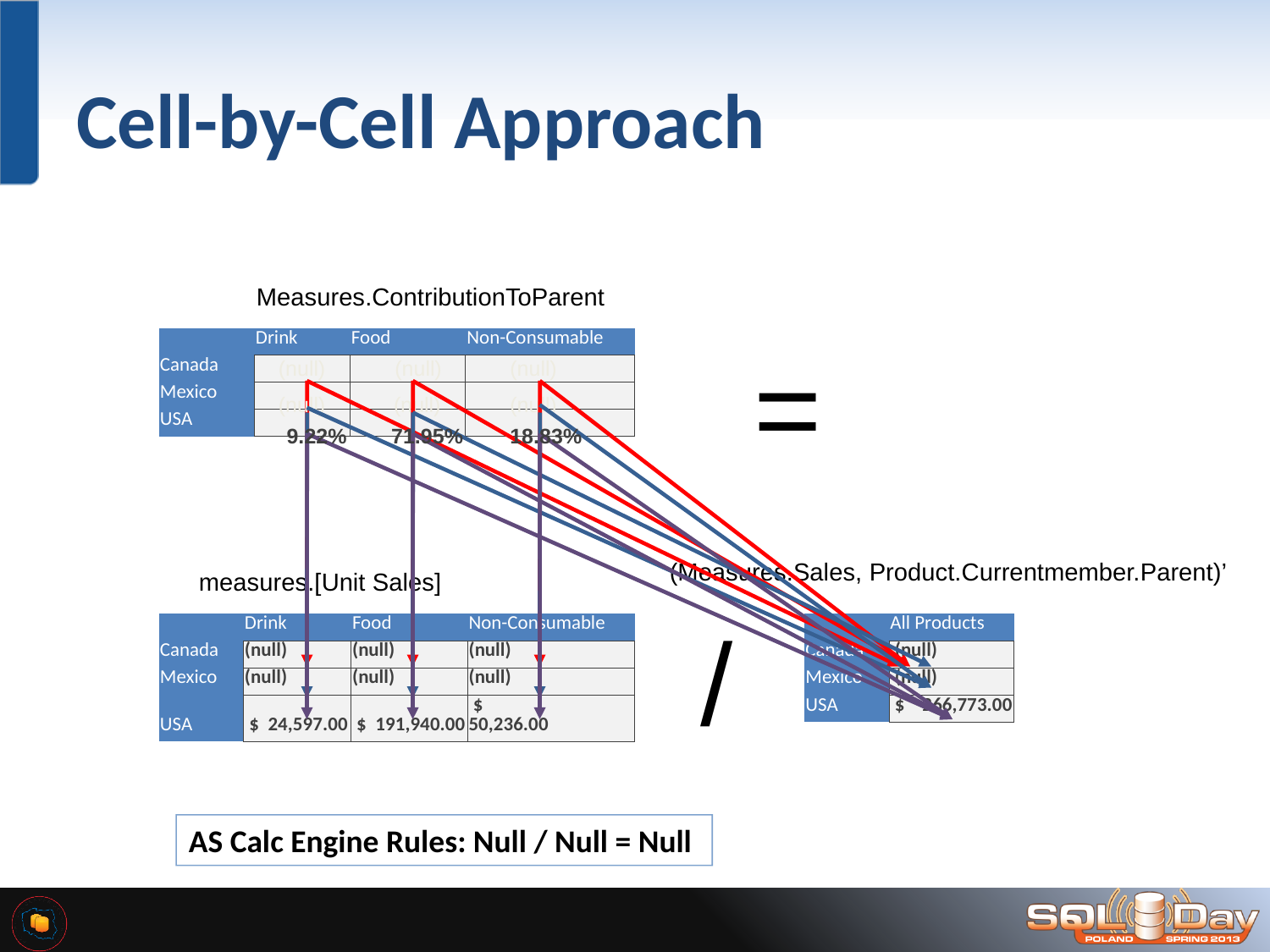

# Cell-by-Cell Approach
Measures.ContributionToParent
|  | Drink | Food | Non-Consumable |
| --- | --- | --- | --- |
| Canada |  |  |  |
| Mexico |  |  |  |
| USA |  |  |  |
=
(null)
(null)
(null)
(null)
(null)
(null)
9.22%
71.95%
18.83%
(Measures.Sales, Product.Currentmember.Parent)’
measures.[Unit Sales]
/
|  | Drink | Food | Non-Consumable |
| --- | --- | --- | --- |
| Canada | (null) | (null) | (null) |
| Mexico | (null) | (null) | (null) |
| USA | $ 24,597.00 | $ 191,940.00 | $ 50,236.00 |
|  | All Products |
| --- | --- |
| Canada | (null) |
| Mexico | (null) |
| USA | $ 266,773.00 |
AS Calc Engine Rules: Null / Null = Null